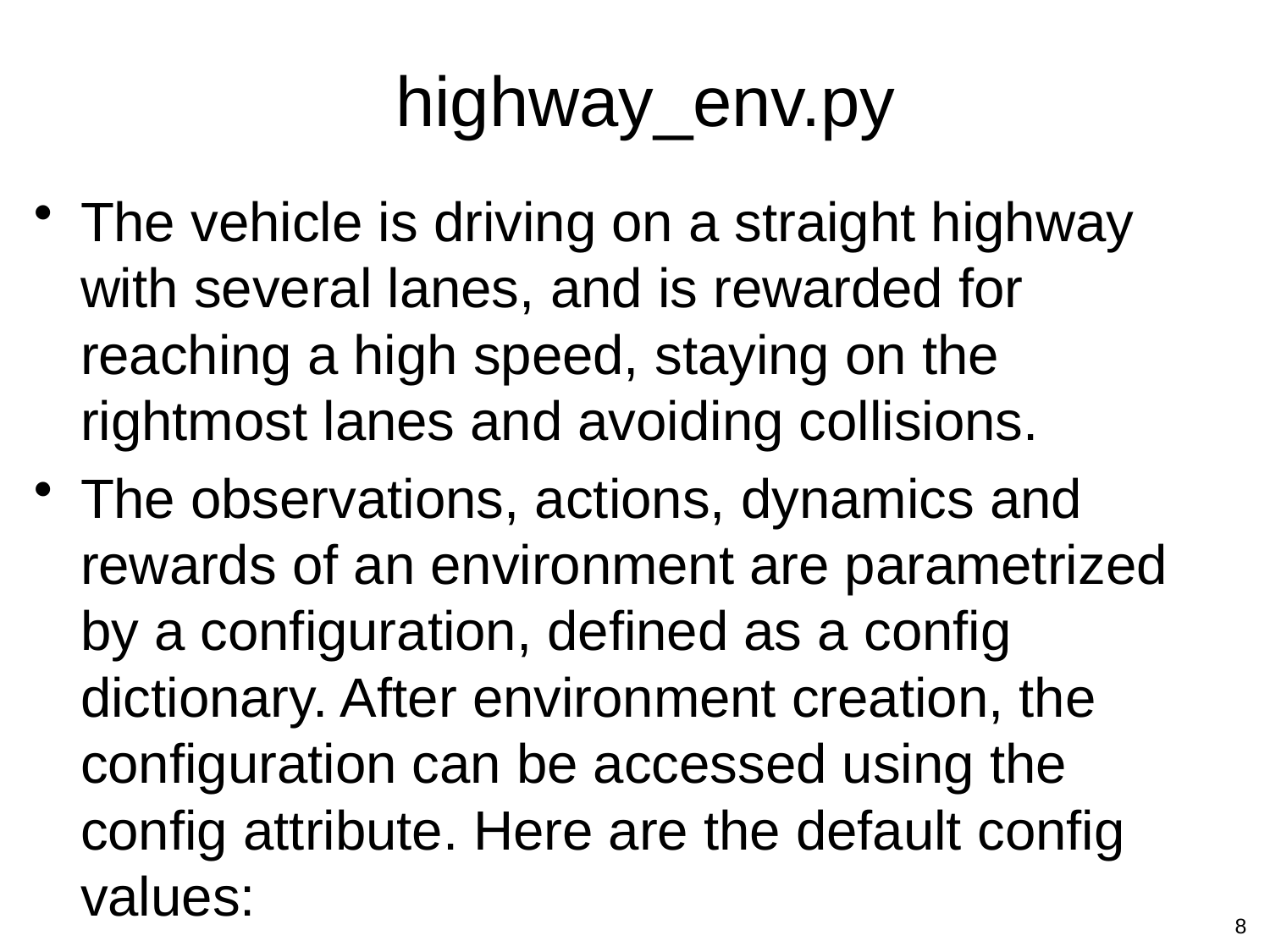

# highway_env.py
The vehicle is driving on a straight highway with several lanes, and is rewarded for reaching a high speed, staying on the rightmost lanes and avoiding collisions.
The observations, actions, dynamics and rewards of an environment are parametrized by a configuration, defined as a config dictionary. After environment creation, the configuration can be accessed using the config attribute. Here are the default config values:
8